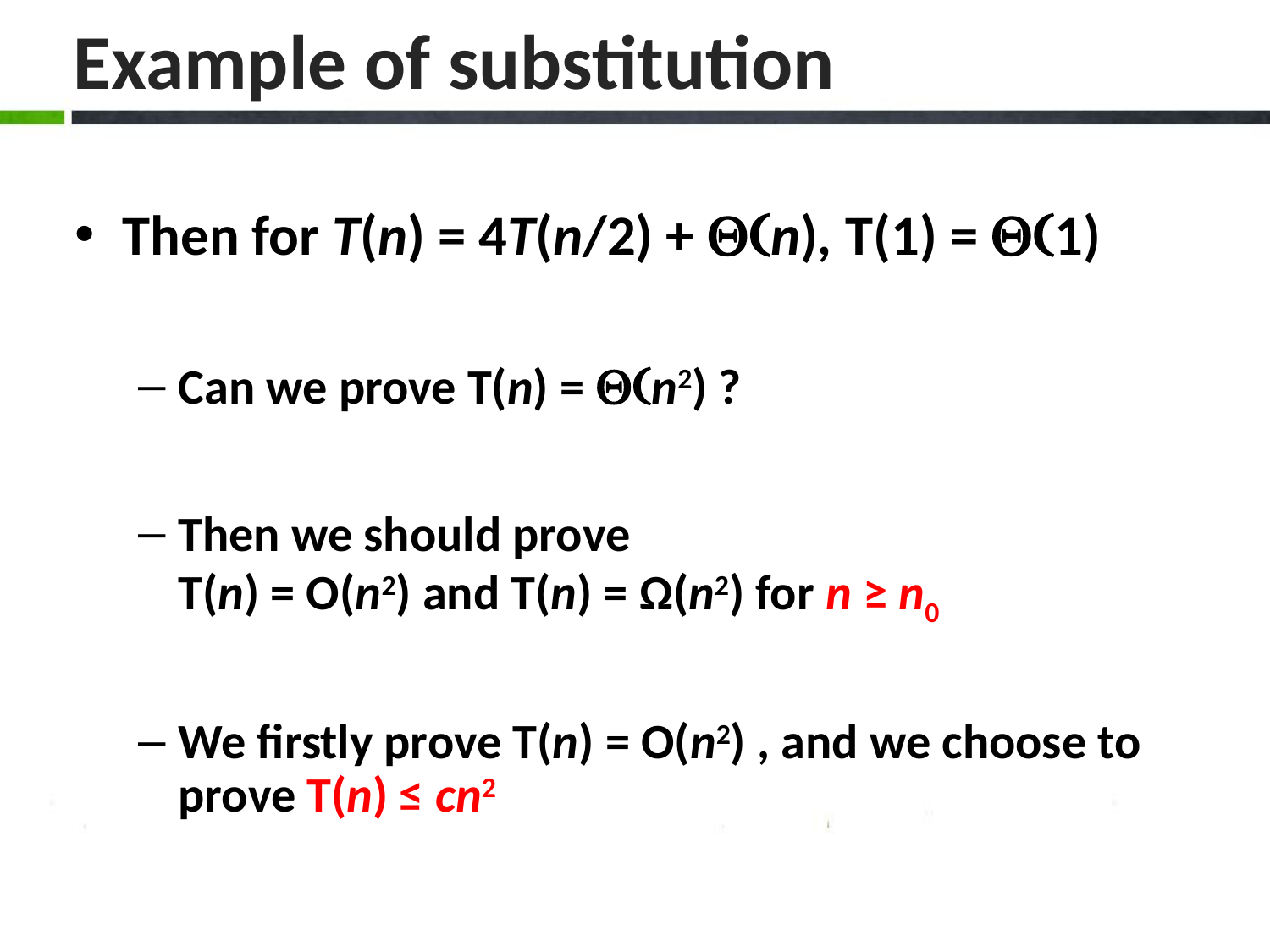

# Example of substitution
Then for T(n) = 4T(n/2) + Θ(n), T(1) = Θ(1)

Can we prove T(n) = Θ(n2) ?

Then we should prove
T(n) = O(n2) and T(n) = Ω(n2) for n ≥ n0

We firstly prove T(n) = O(n2) , and we choose to prove T(n) ≤ cn2